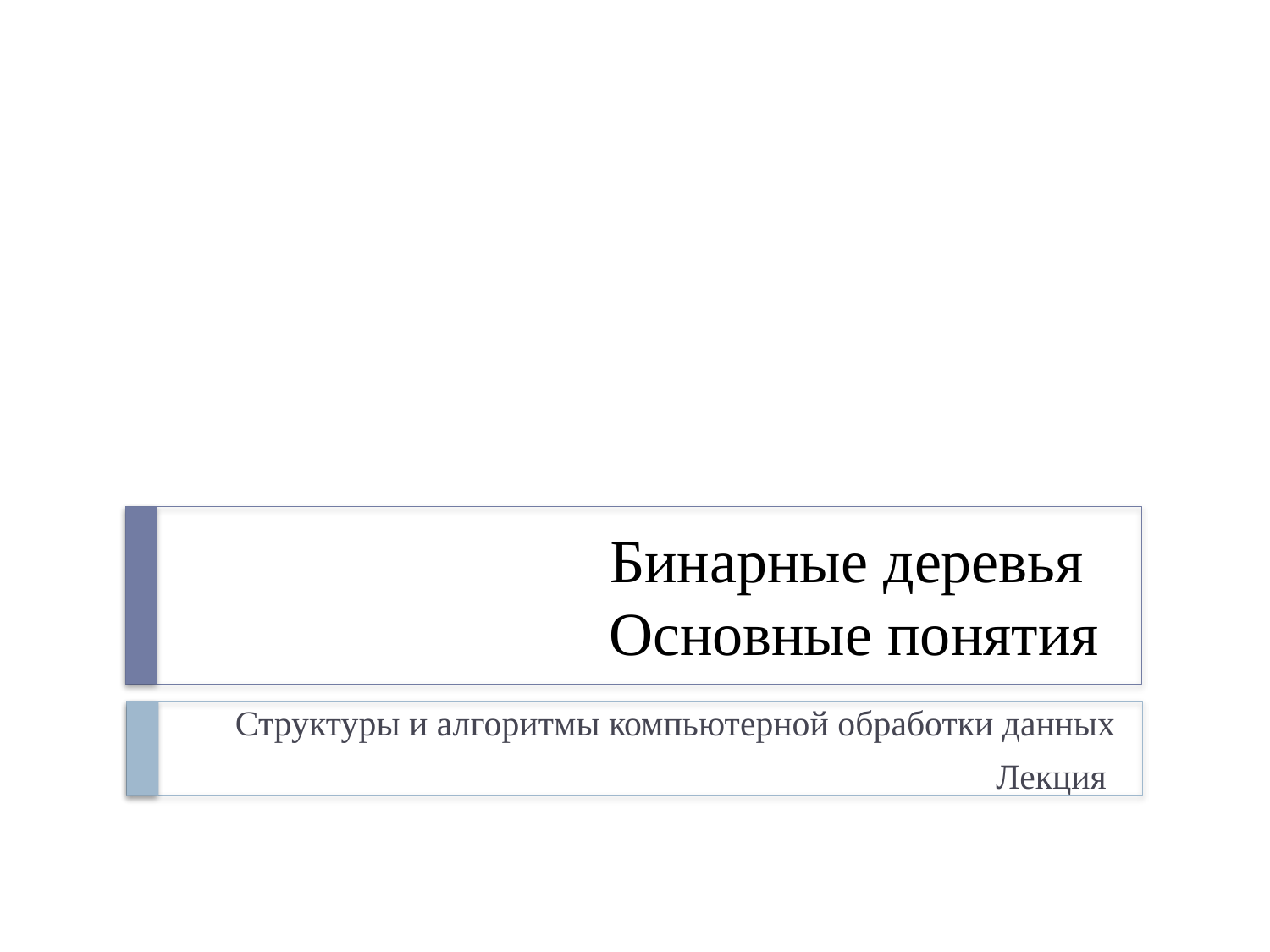

# Бинарные деревья Основные понятия
Структуры и алгоритмы компьютерной обработки данных
Лекция